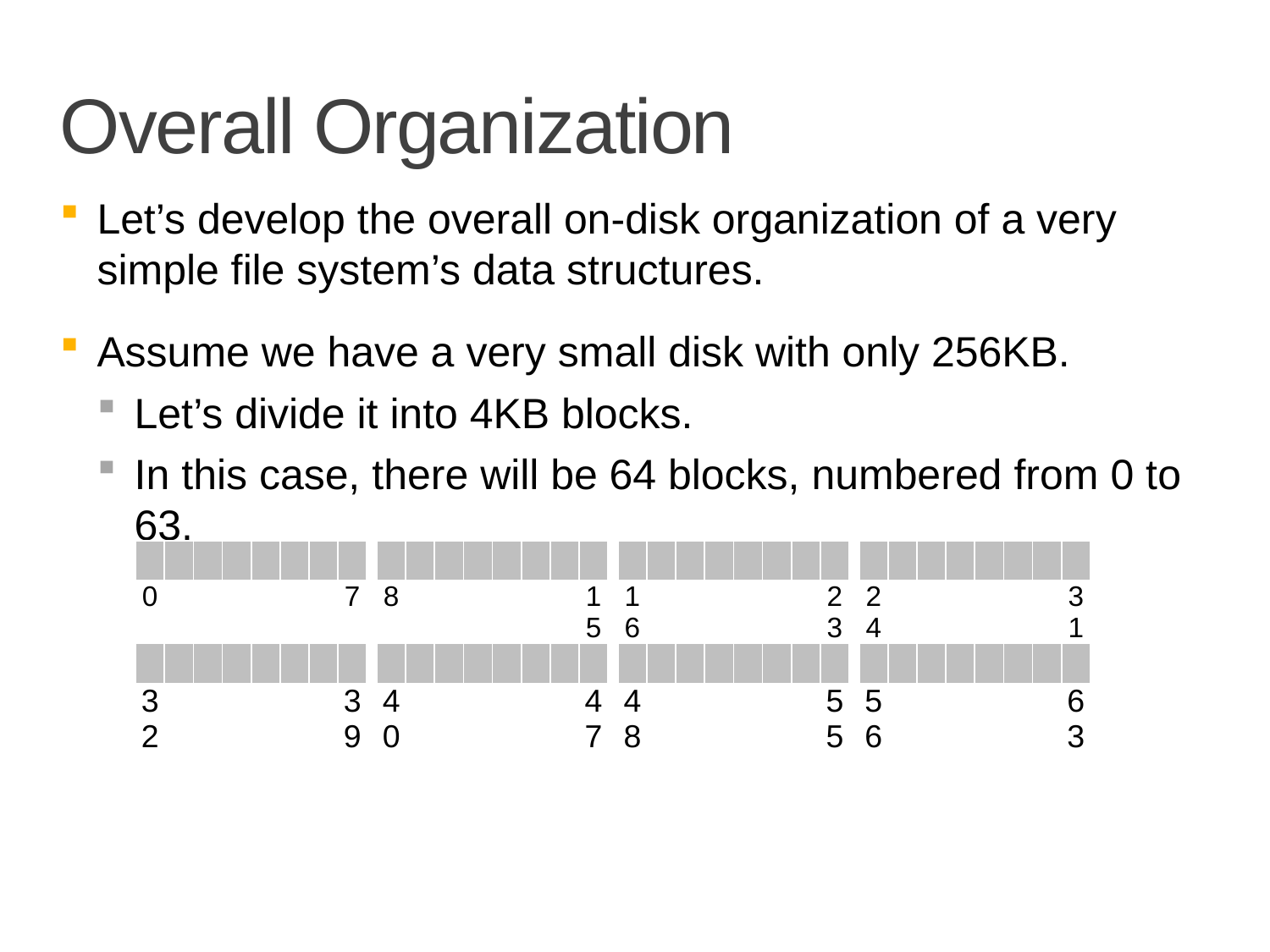

# Overall Organization
Let’s develop the overall on-disk organization of a very simple file system’s data structures.
Assume we have a very small disk with only 256KB.
Let’s divide it into 4KB blocks.
In this case, there will be 64 blocks, numbered from 0 to 63.

|  |  |  |  |  |  |  |  |  |  |  |  |  |  |  |  |  |  |  |  |  |  |  |  |  |  |  |  |  |  |  |  |  |  |  |
| --- | --- | --- | --- | --- | --- | --- | --- | --- | --- | --- | --- | --- | --- | --- | --- | --- | --- | --- | --- | --- | --- | --- | --- | --- | --- | --- | --- | --- | --- | --- | --- | --- | --- | --- |
| 0 |  |  |  |  |  |  | 7 |  | 8 |  |  |  |  |  |  | 15 |  | 16 |  |  |  |  |  |  | 23 |  | 24 |  |  |  |  |  |  | 31 |
|  |  |  |  |  |  |  |  |  |  |  |  |  |  |  |  |  |  |  |  |  |  |  |  |  |  |  |  |  |  |  |  |  |  |  |
| 32 |  |  |  |  |  |  | 39 |  | 40 |  |  |  |  |  |  | 47 |  | 48 |  |  |  |  |  |  | 55 |  | 56 |  |  |  |  |  |  | 63 |